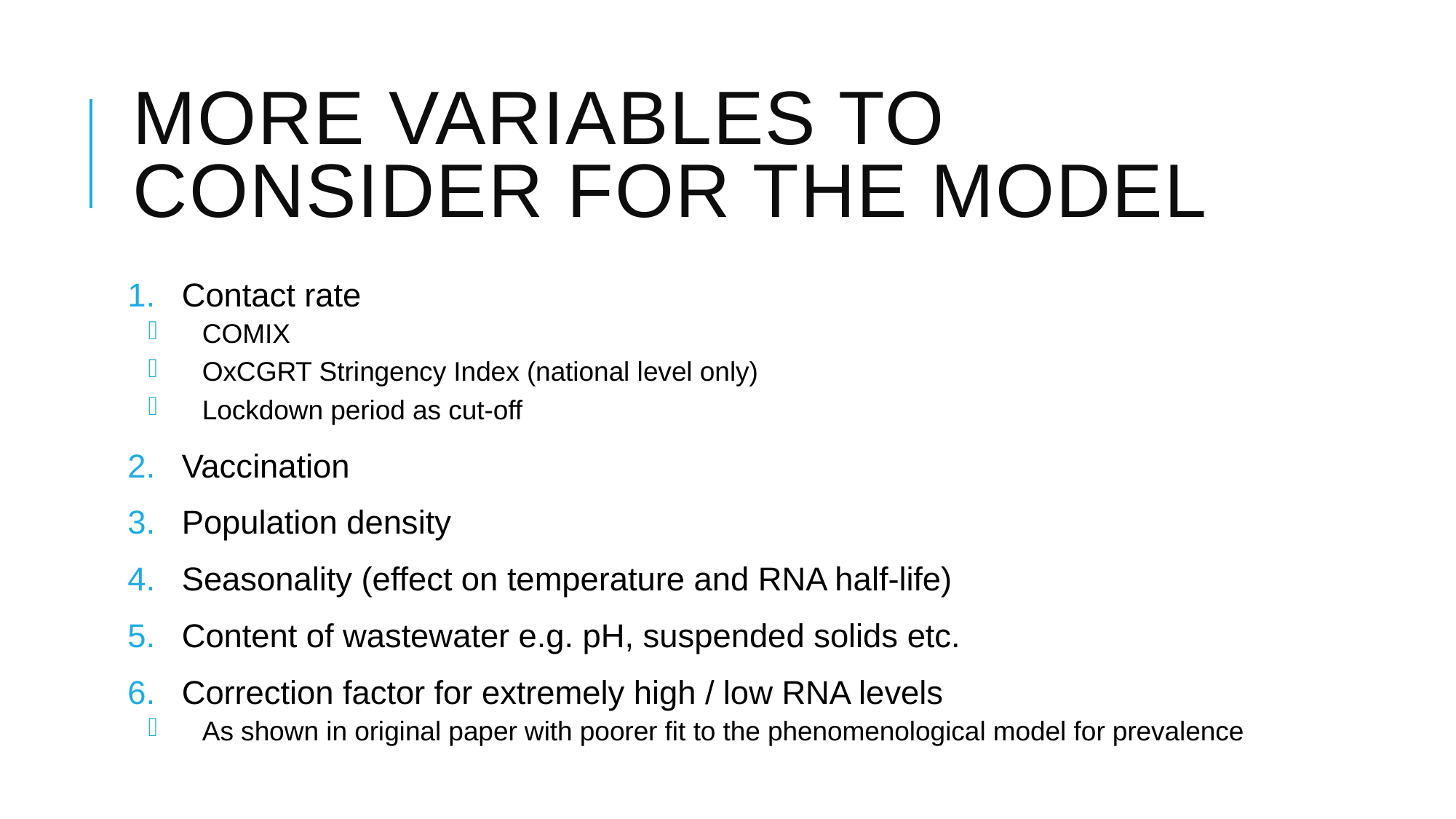

# More Variables to consider for the model
Contact rate
COMIX
OxCGRT Stringency Index (national level only)
Lockdown period as cut-off
Vaccination
Population density
Seasonality (effect on temperature and RNA half-life)
Content of wastewater e.g. pH, suspended solids etc.
Correction factor for extremely high / low RNA levels
As shown in original paper with poorer fit to the phenomenological model for prevalence